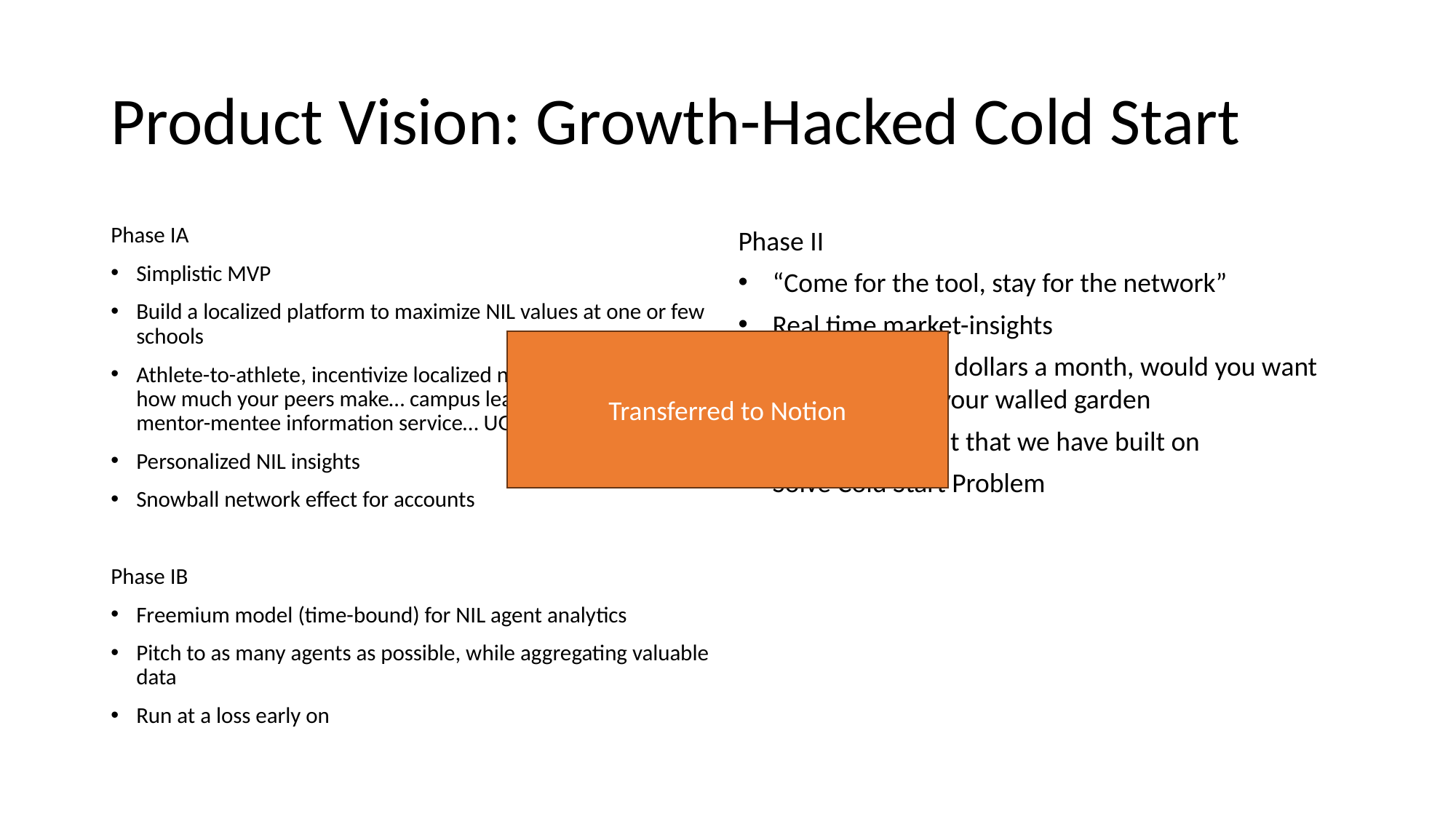

# Product Vision: Growth-Hacked Cold Start
Phase IA
Simplistic MVP
Build a localized platform to maximize NIL values at one or few schools
Athlete-to-athlete, incentivize localized network effects: see how much your peers make… campus leaderboard… maybe mentor-mentee information service… UGC
Personalized NIL insights
Snowball network effect for accounts

Phase IB
Freemium model (time-bound) for NIL agent analytics
Pitch to as many agents as possible, while aggregating valuable data
Run at a loss early on
Phase II
“Come for the tool, stay for the network”
Real time market-insights
For x amount of dollars a month, would you want access beyond your walled garden
Monetize a habit that we have built on
Solve Cold Start Problem
Transferred to Notion